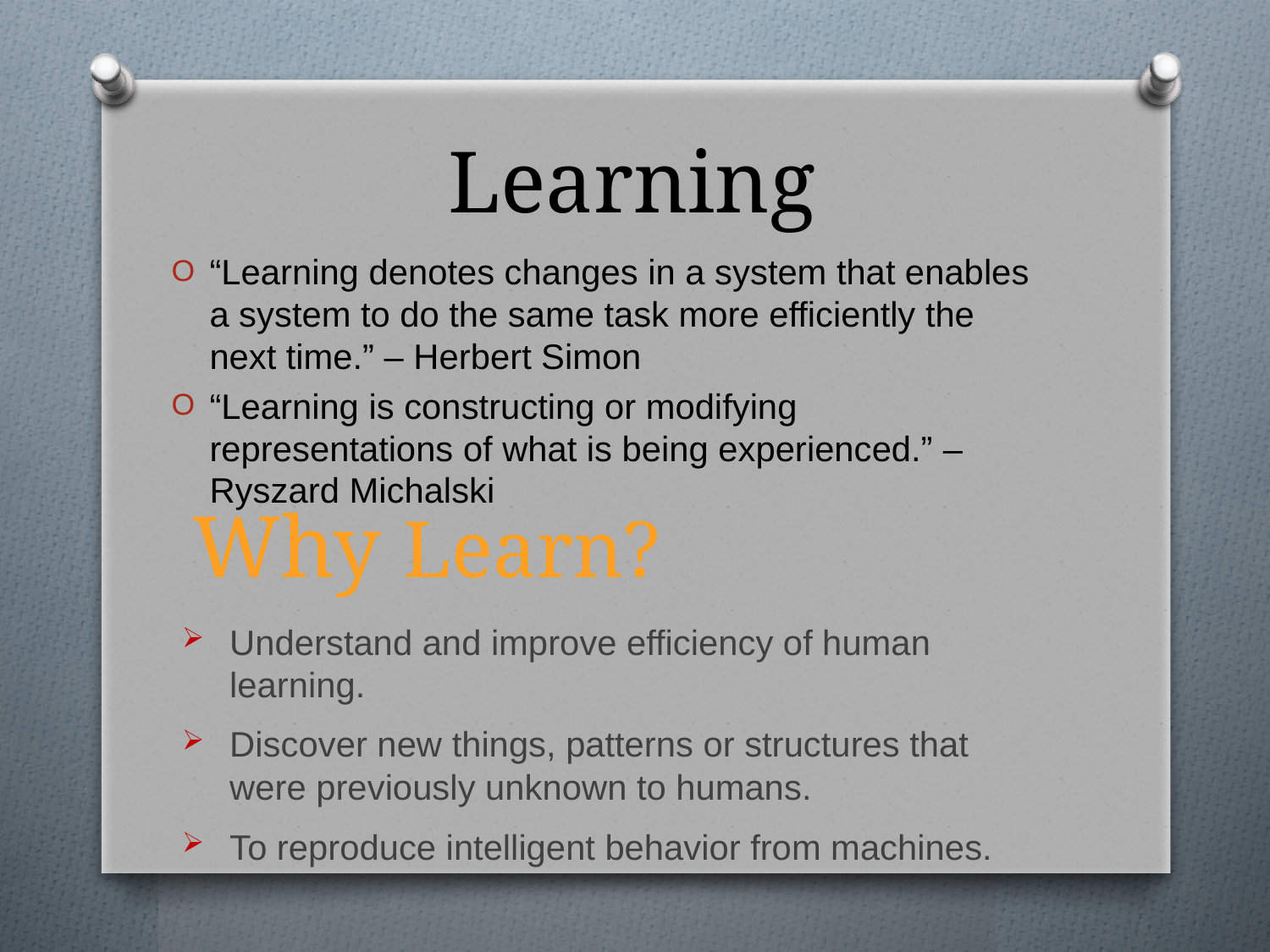

# Learning
“Learning denotes changes in a system that enables a system to do the same task more efficiently the next time.” – Herbert Simon
“Learning is constructing or modifying representations of what is being experienced.” – Ryszard Michalski
Why Learn?
Understand and improve efficiency of human learning.
Discover new things, patterns or structures that were previously unknown to humans.
To reproduce intelligent behavior from machines.